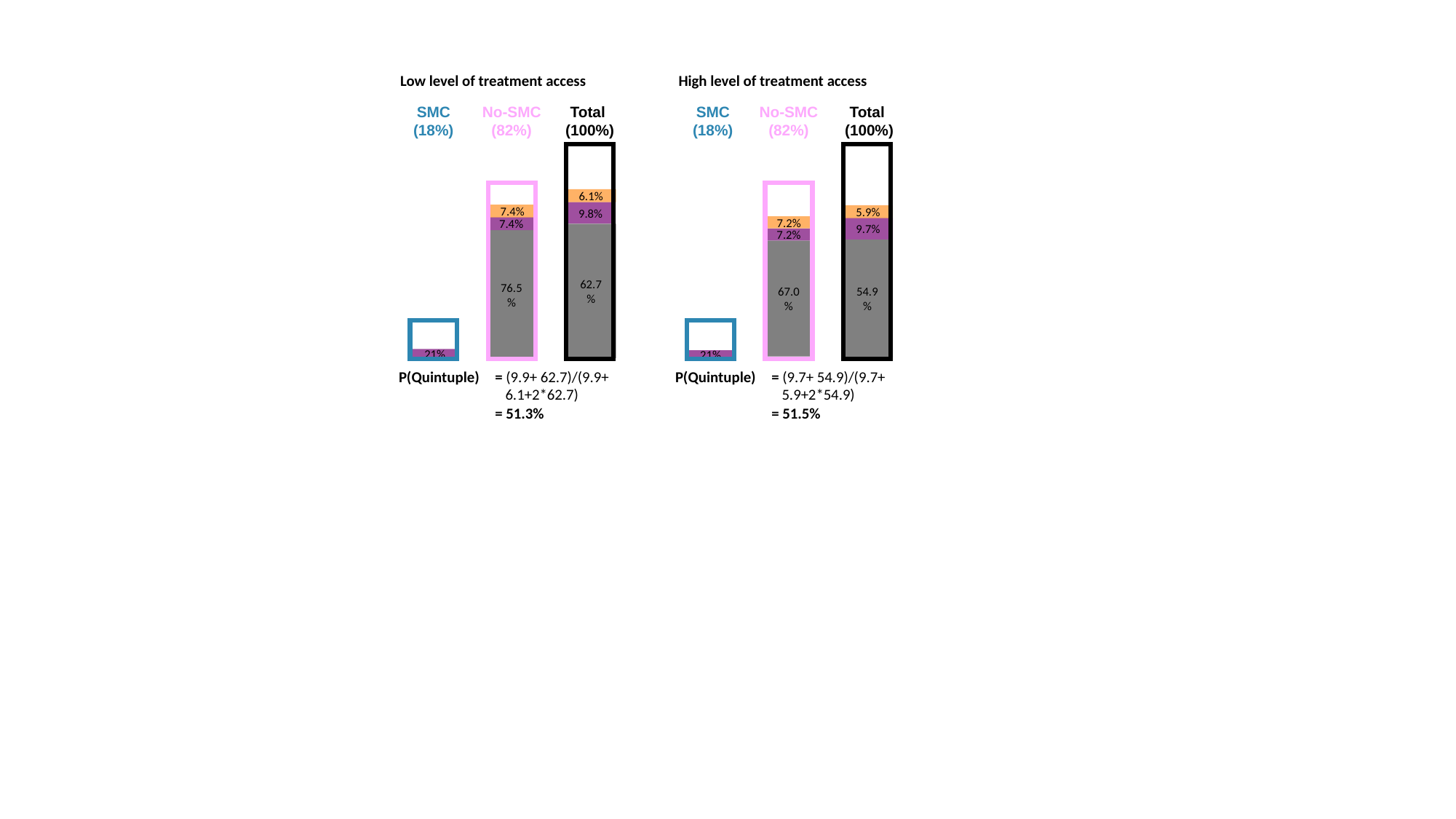

Low level of treatment access
High level of treatment access
No-SMC
(82%)
No-SMC
(82%)
Total
(100%)
Total
(100%)
SMC
(18%)
SMC
(18%)

6.1%
9.8%
7.4%
5.9%
7.2%
7.4%
9.7%
62.7%
7.2%
76.5%
54.9%
67.0%

21%
21%
P(Quintuple)	= (9.9+ 62.7)/(9.9+  	   	   6.1+2*62.7)
	= 51.3%
P(Quintuple)	= (9.7+ 54.9)/(9.7+ 	   	   5.9+2*54.9)
	= 51.5%